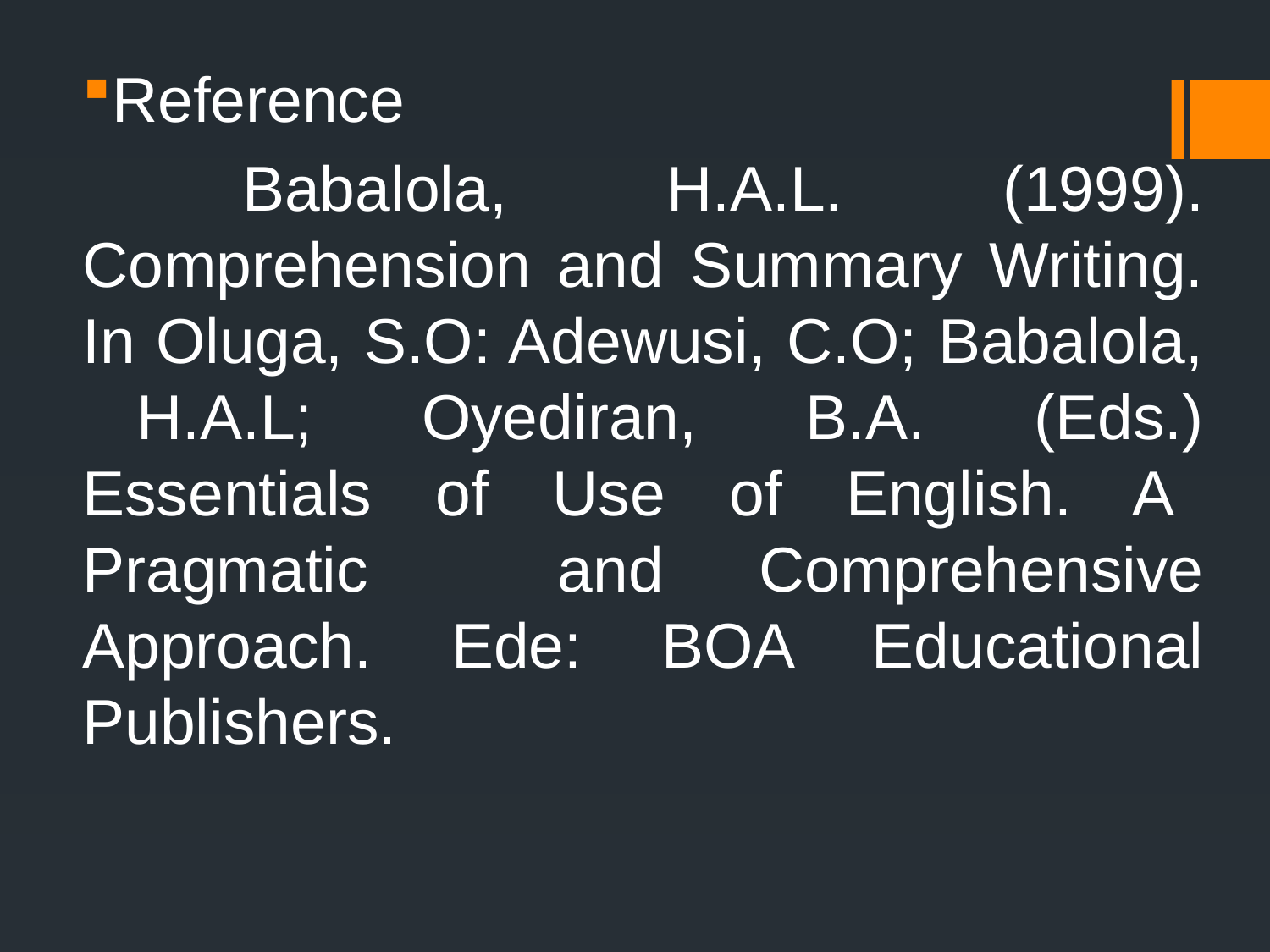

Reference
 Babalola, H.A.L. (1999). Comprehension and Summary Writing. In Oluga, S.O: Adewusi, C.O; Babalola,  H.A.L;  Oyediran,  B.A.  (Eds.) Essentials  of  Use  of  English.  A  Pragmatic  and Comprehensive Approach. Ede: BOA Educational Publishers.